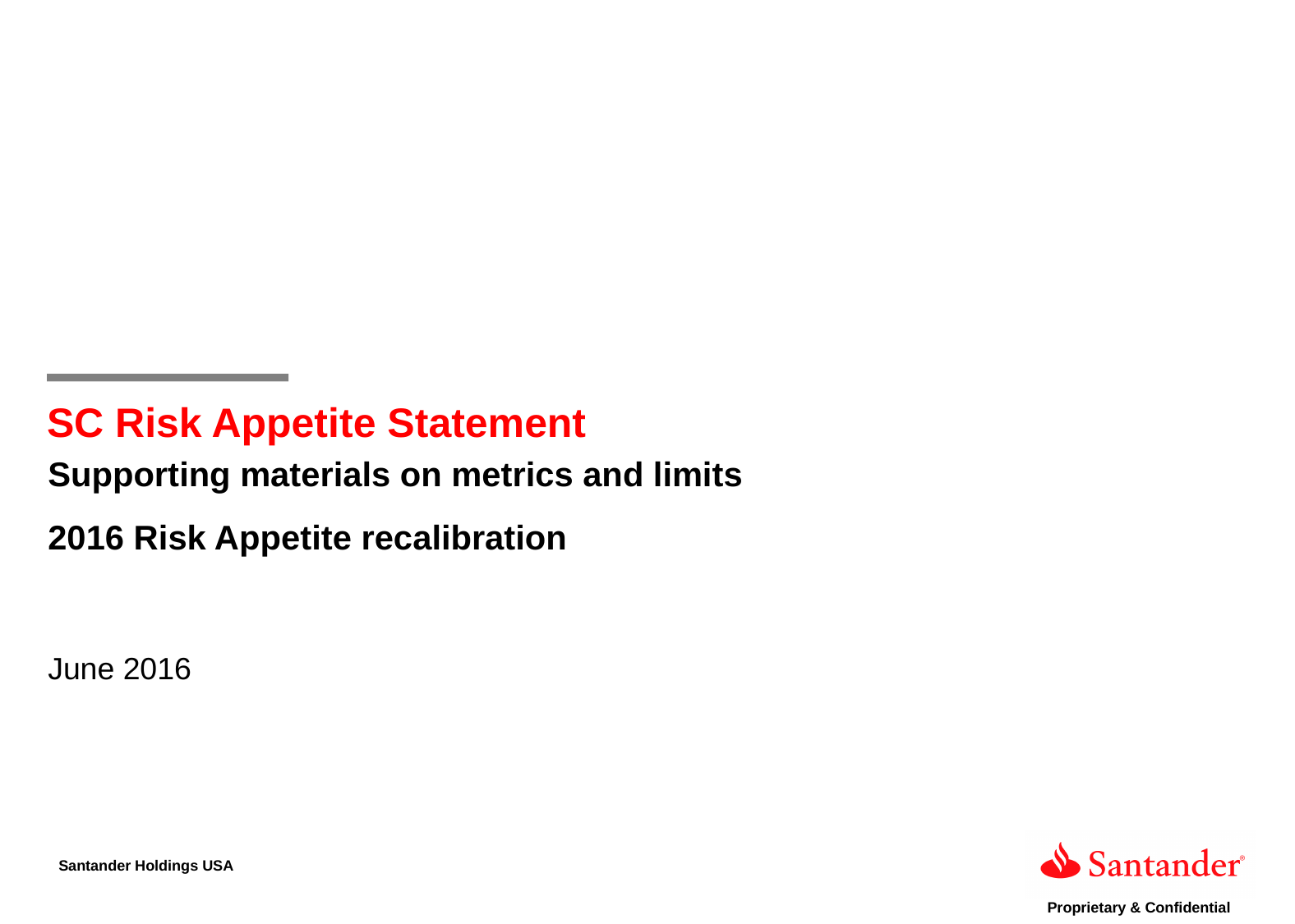

SC Risk Appetite Statement
Supporting materials on metrics and limits
2016 Risk Appetite recalibration

June 2016